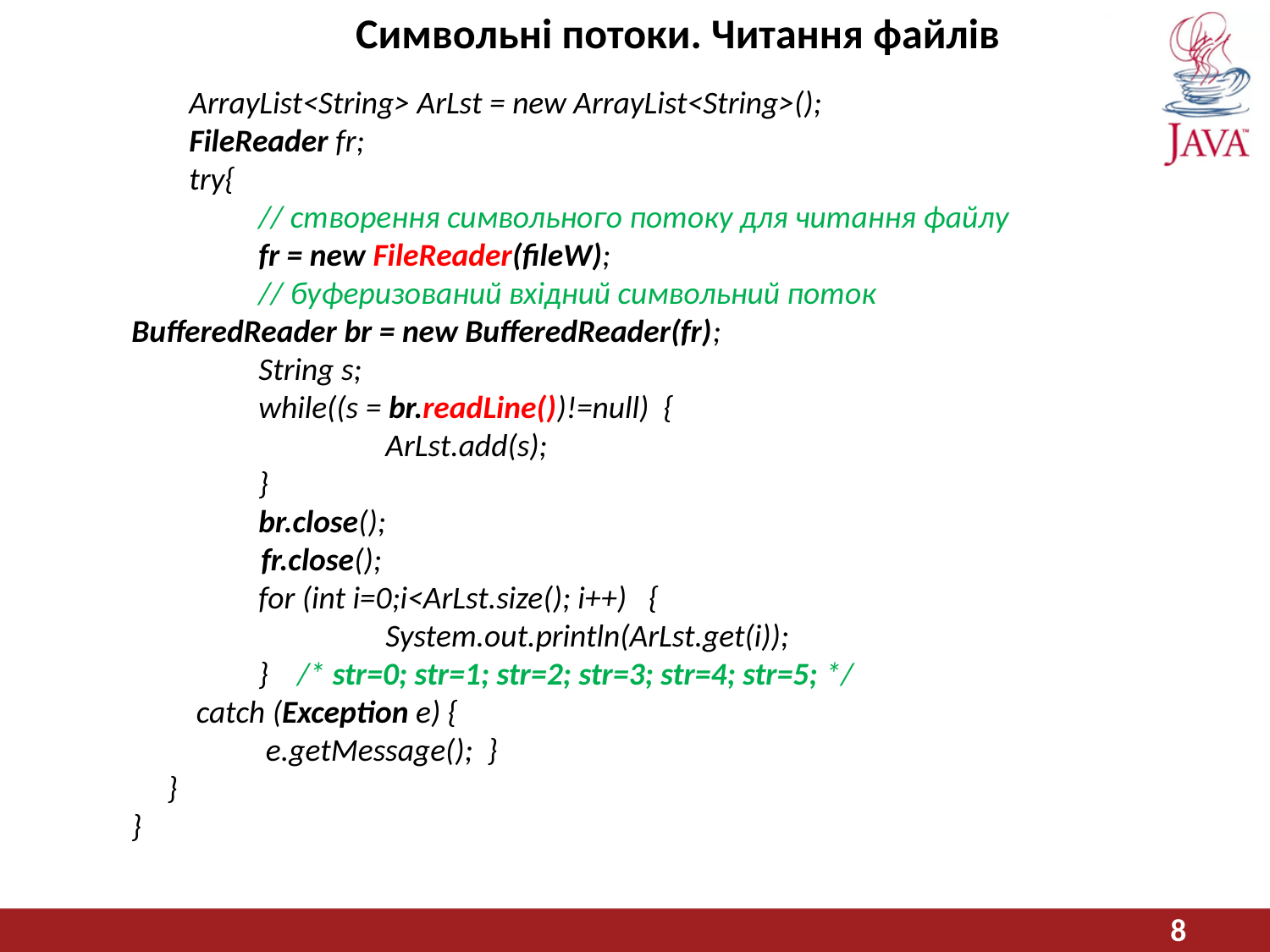

Символьні потоки. Читання файлів
        ArrayList<String> ArLst = new ArrayList<String>();
        FileReader fr;
        try{
        	// створення символьного потоку для читання файлу
        	fr = new FileReader(fileW);
        	// буферизований вхідний символьний поток        	BufferedReader br = new BufferedReader(fr);
        	String s;
        	while((s = br.readLine())!=null)  {
		ArLst.add(s);
        	}
	br.close();
                  fr.close();
        	for (int i=0;i<ArLst.size(); i++)   {
		System.out.println(ArLst.get(i));
        	}    /* str=0; str=1; str=2; str=3; str=4; str=5; */
         catch (Exception e) {
	 e.getMessage();  }
     }
}